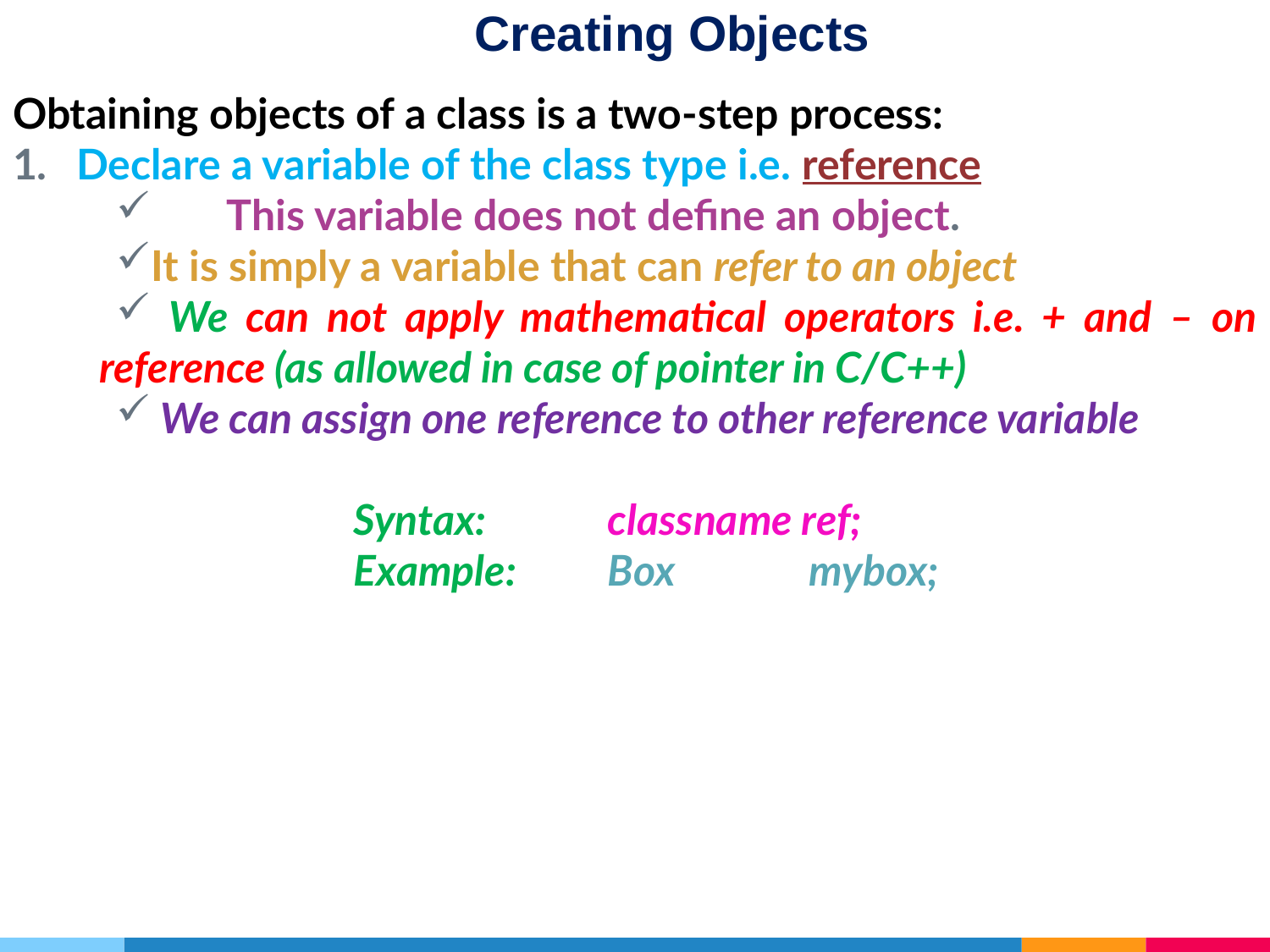

# Creating Objects
Obtaining objects of a class is a two-step process:
Declare a variable of the class type i.e. reference
	This variable does not define an object.
It is simply a variable that can refer to an object
 We can not apply mathematical operators i.e. + and – on reference (as allowed in case of pointer in C/C++)
 We can assign one reference to other reference variable

		Syntax:	classname ref;
		Example: 	Box 	        mybox;